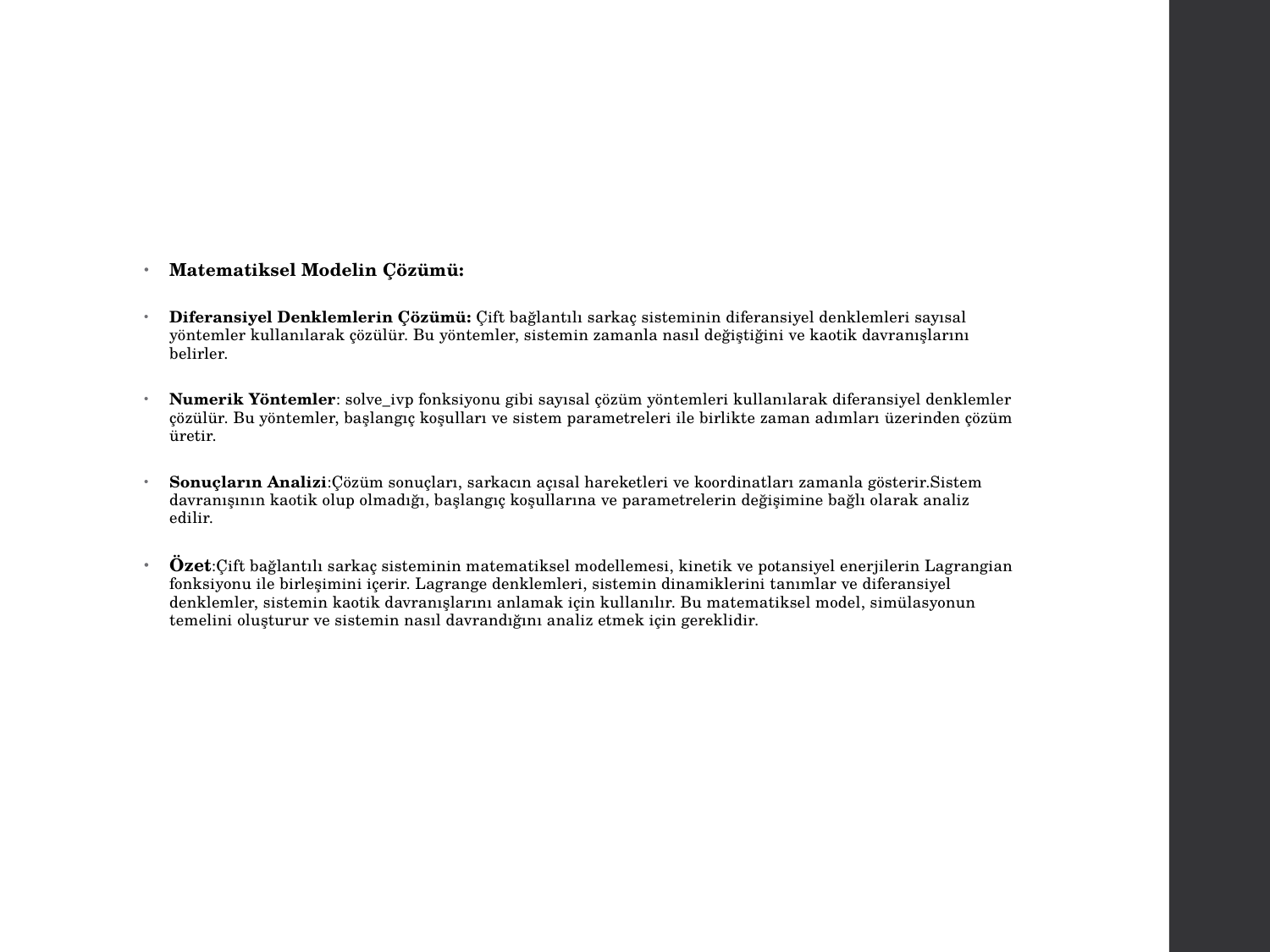

#
Matematiksel Modelin Çözümü:
Diferansiyel Denklemlerin Çözümü: Çift bağlantılı sarkaç sisteminin diferansiyel denklemleri sayısal yöntemler kullanılarak çözülür. Bu yöntemler, sistemin zamanla nasıl değiştiğini ve kaotik davranışlarını belirler.
Numerik Yöntemler: solve_ivp fonksiyonu gibi sayısal çözüm yöntemleri kullanılarak diferansiyel denklemler çözülür. Bu yöntemler, başlangıç koşulları ve sistem parametreleri ile birlikte zaman adımları üzerinden çözüm üretir.
Sonuçların Analizi:Çözüm sonuçları, sarkacın açısal hareketleri ve koordinatları zamanla gösterir.Sistem davranışının kaotik olup olmadığı, başlangıç koşullarına ve parametrelerin değişimine bağlı olarak analiz edilir.
Özet:Çift bağlantılı sarkaç sisteminin matematiksel modellemesi, kinetik ve potansiyel enerjilerin Lagrangian fonksiyonu ile birleşimini içerir. Lagrange denklemleri, sistemin dinamiklerini tanımlar ve diferansiyel denklemler, sistemin kaotik davranışlarını anlamak için kullanılır. Bu matematiksel model, simülasyonun temelini oluşturur ve sistemin nasıl davrandığını analiz etmek için gereklidir.